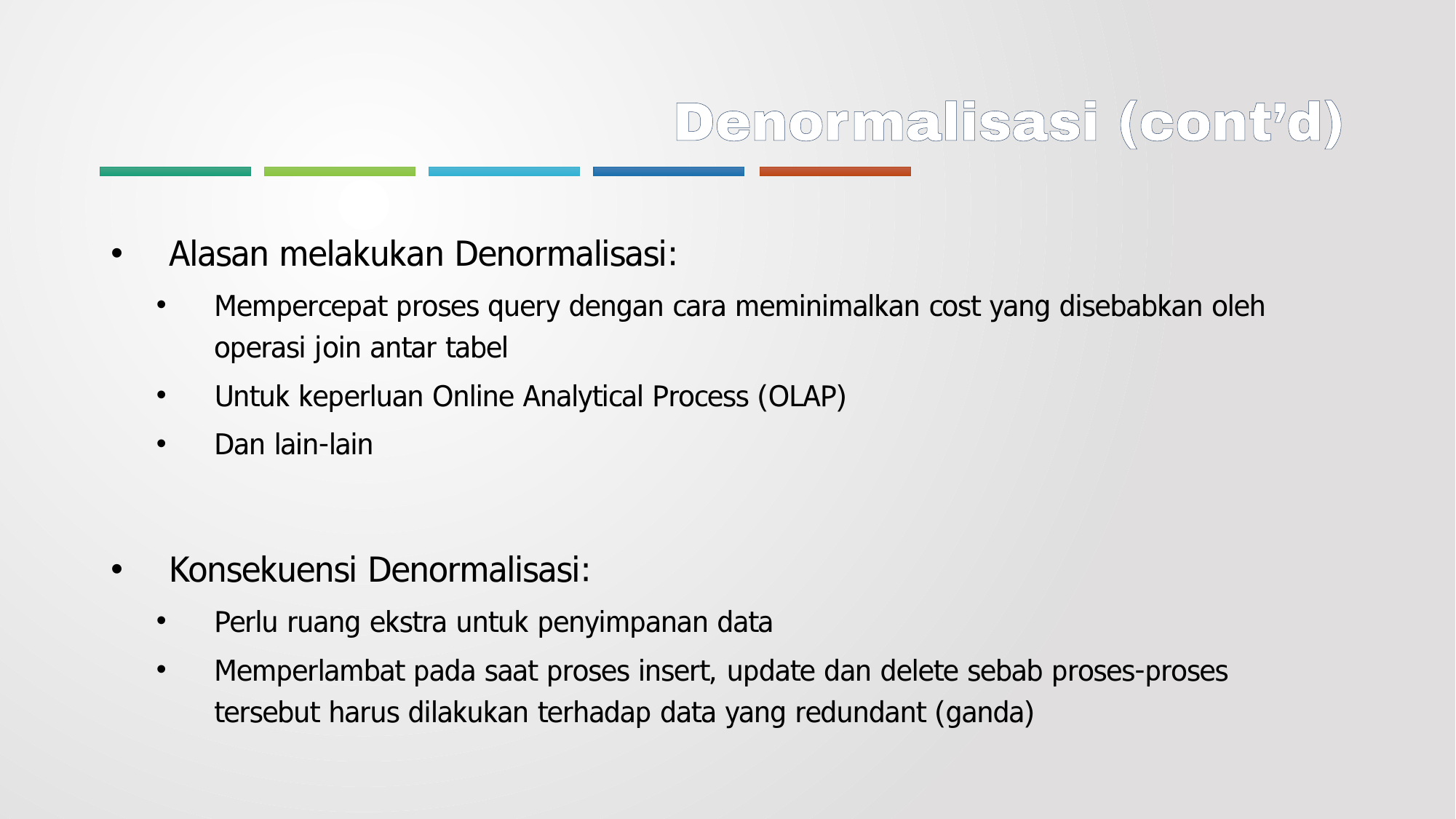

# Denormalisasi (cont’d)
Alasan melakukan Denormalisasi:
Mempercepat proses query dengan cara meminimalkan cost yang disebabkan oleh operasi join antar tabel
Untuk keperluan Online Analytical Process (OLAP)
Dan lain-lain

Konsekuensi Denormalisasi:
Perlu ruang ekstra untuk penyimpanan data
Memperlambat pada saat proses insert, update dan delete sebab proses-proses tersebut harus dilakukan terhadap data yang redundant (ganda)